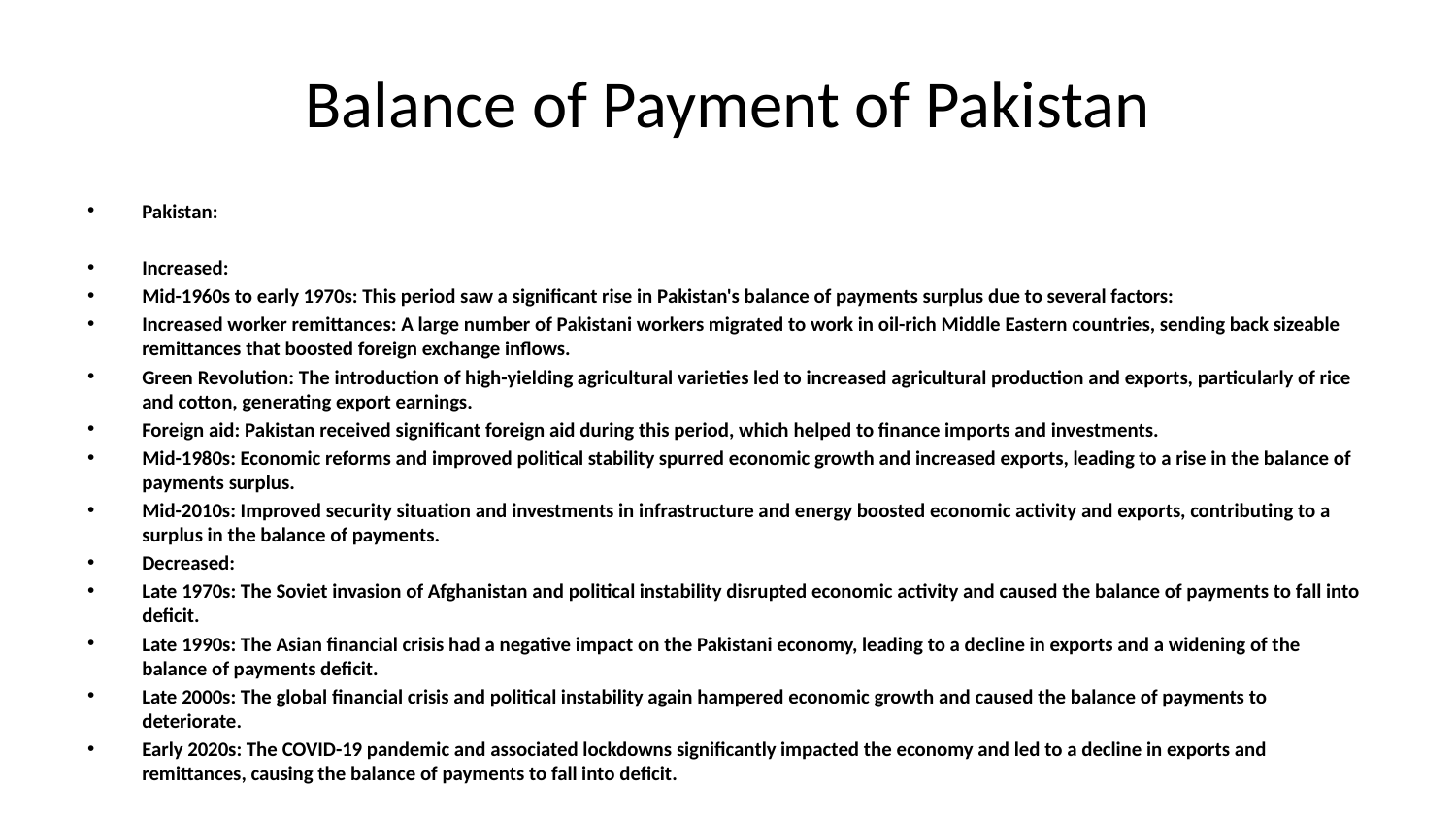

# Balance of Payment of Pakistan
Pakistan:

Increased:
Mid-1960s to early 1970s: This period saw a significant rise in Pakistan's balance of payments surplus due to several factors:
Increased worker remittances: A large number of Pakistani workers migrated to work in oil-rich Middle Eastern countries, sending back sizeable remittances that boosted foreign exchange inflows.
Green Revolution: The introduction of high-yielding agricultural varieties led to increased agricultural production and exports, particularly of rice and cotton, generating export earnings.
Foreign aid: Pakistan received significant foreign aid during this period, which helped to finance imports and investments.
Mid-1980s: Economic reforms and improved political stability spurred economic growth and increased exports, leading to a rise in the balance of payments surplus.
Mid-2010s: Improved security situation and investments in infrastructure and energy boosted economic activity and exports, contributing to a surplus in the balance of payments.
Decreased:
Late 1970s: The Soviet invasion of Afghanistan and political instability disrupted economic activity and caused the balance of payments to fall into deficit.
Late 1990s: The Asian financial crisis had a negative impact on the Pakistani economy, leading to a decline in exports and a widening of the balance of payments deficit.
Late 2000s: The global financial crisis and political instability again hampered economic growth and caused the balance of payments to deteriorate.
Early 2020s: The COVID-19 pandemic and associated lockdowns significantly impacted the economy and led to a decline in exports and remittances, causing the balance of payments to fall into deficit.